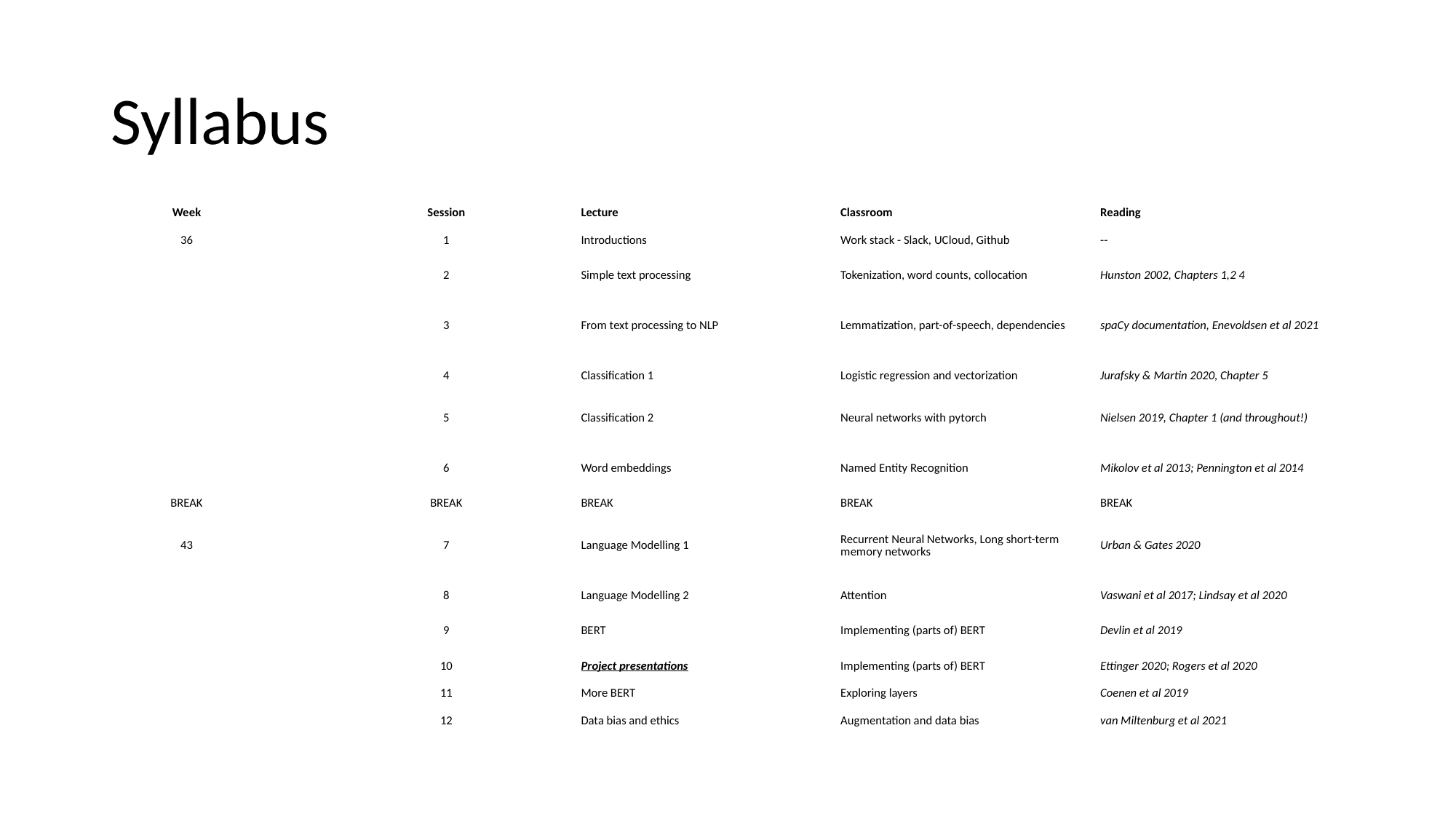

# Syllabus
| Week | Session | Lecture | Classroom | Reading |
| --- | --- | --- | --- | --- |
| 36 | 1 | Introductions | Work stack - Slack, UCloud, Github | -- |
|  | 2 | Simple text processing | Tokenization, word counts, collocation | Hunston 2002, Chapters 1,2 4 |
|  | 3 | From text processing to NLP | Lemmatization, part-of-speech, dependencies | spaCy documentation, Enevoldsen et al 2021 |
|  | 4 | Classification 1 | Logistic regression and vectorization | Jurafsky & Martin 2020, Chapter 5 |
|  | 5 | Classification 2 | Neural networks with pytorch | Nielsen 2019, Chapter 1 (and throughout!) |
|  | 6 | Word embeddings | Named Entity Recognition | Mikolov et al 2013; Pennington et al 2014 |
| BREAK | BREAK | BREAK | BREAK | BREAK |
| 43 | 7 | Language Modelling 1 | Recurrent Neural Networks, Long short-term memory networks | Urban & Gates 2020 |
|  | 8 | Language Modelling 2 | Attention | Vaswani et al 2017; Lindsay et al 2020 |
|  | 9 | BERT | Implementing (parts of) BERT | Devlin et al 2019 |
|  | 10 | Project presentations | Implementing (parts of) BERT | Ettinger 2020; Rogers et al 2020 |
|  | 11 | More BERT | Exploring layers | Coenen et al 2019 |
|  | 12 | Data bias and ethics | Augmentation and data bias | van Miltenburg et al 2021 |